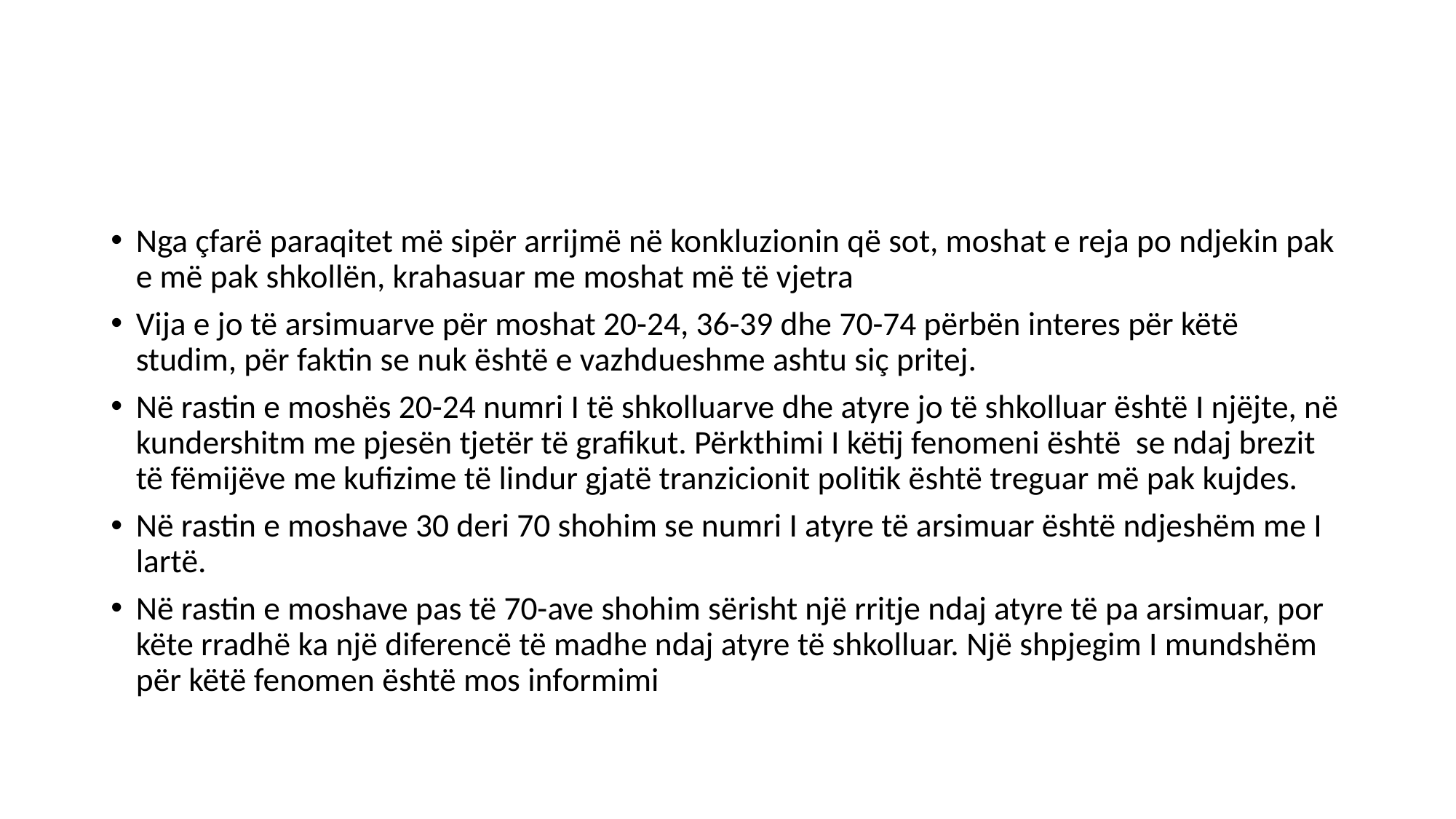

#
Nga çfarë paraqitet më sipër arrijmë në konkluzionin që sot, moshat e reja po ndjekin pak e më pak shkollën, krahasuar me moshat më të vjetra
Vija e jo të arsimuarve për moshat 20-24, 36-39 dhe 70-74 përbën interes për këtë studim, për faktin se nuk është e vazhdueshme ashtu siç pritej.
Në rastin e moshës 20-24 numri I të shkolluarve dhe atyre jo të shkolluar është I njëjte, në kundershitm me pjesën tjetër të grafikut. Përkthimi I këtij fenomeni është  se ndaj brezit të fëmijëve me kufizime të lindur gjatë tranzicionit politik është treguar më pak kujdes.
Në rastin e moshave 30 deri 70 shohim se numri I atyre të arsimuar është ndjeshëm me I lartë.
Në rastin e moshave pas të 70-ave shohim sërisht një rritje ndaj atyre të pa arsimuar, por këte rradhë ka një diferencë të madhe ndaj atyre të shkolluar. Një shpjegim I mundshëm për këtë fenomen është mos informimi